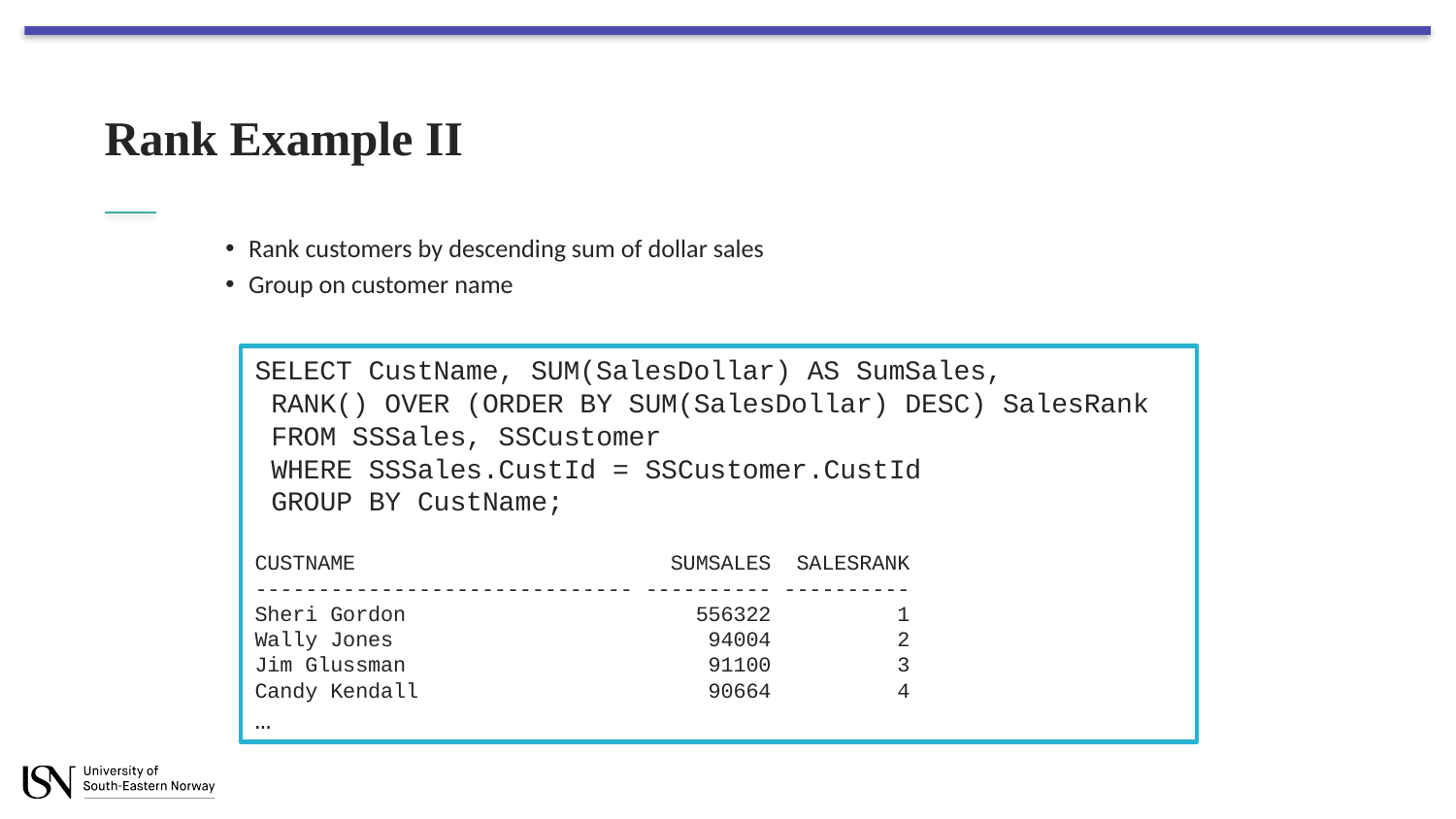

# Rank Example II
Rank customers by descending sum of dollar sales
Group on customer name
SELECT CustName, SUM(SalesDollar) AS SumSales,
 RANK() OVER (ORDER BY SUM(SalesDollar) DESC) SalesRank
 FROM SSSales, SSCustomer
 WHERE SSSales.CustId = SSCustomer.CustId
 GROUP BY CustName;

CUSTNAME                         SUMSALES  SALESRANK
------------------------------ ---------- ----------
Sheri Gordon                       556322          1
Wally Jones                         94004          2
Jim Glussman                        91100          3
Candy Kendall                       90664          4
…